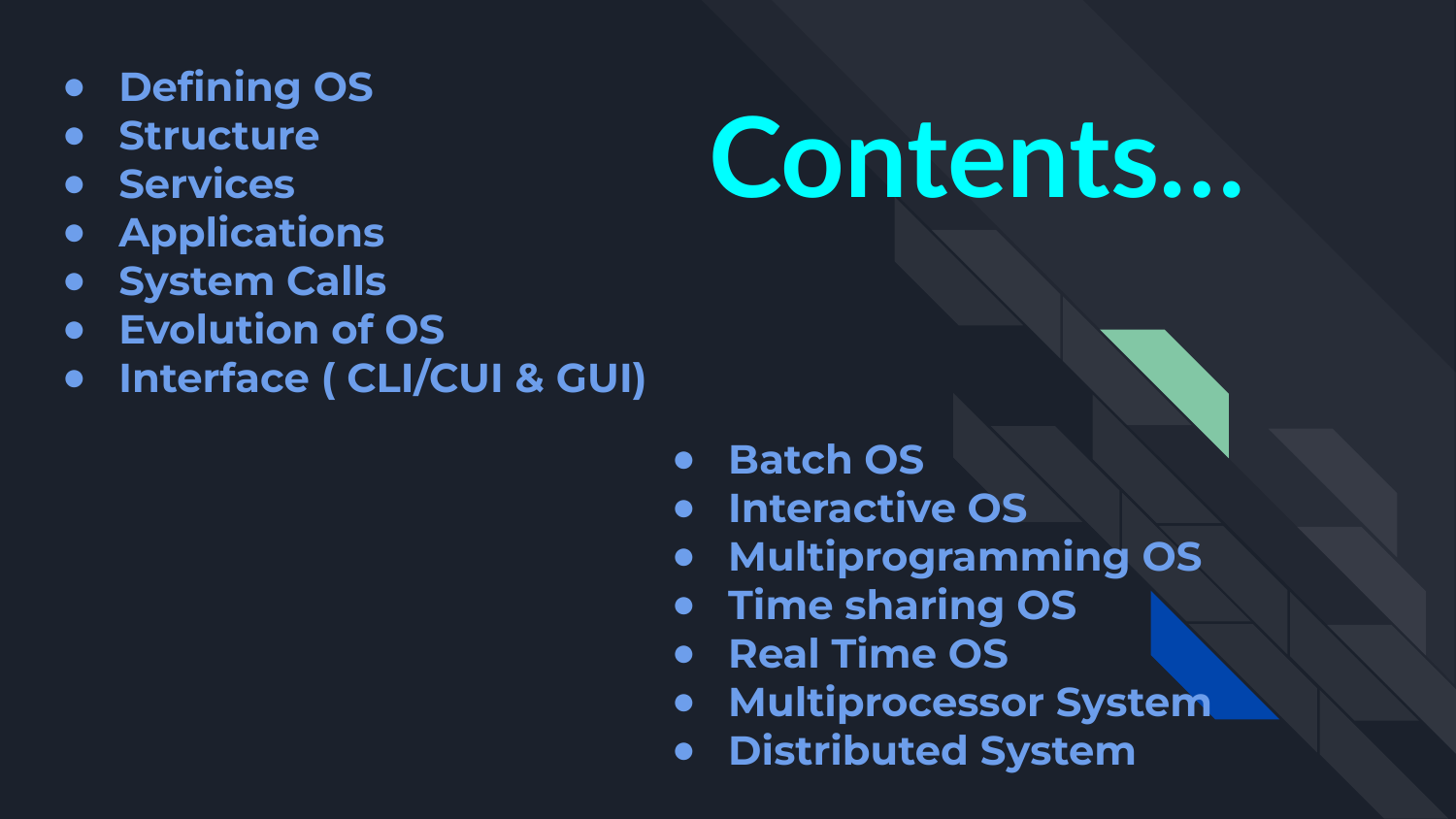

# Defining OS
Structure
Services
Applications
System Calls
Evolution of OS
Interface ( CLI/CUI & GUI)
Contents…
Batch OS
Interactive OS
Multiprogramming OS
Time sharing OS
Real Time OS
Multiprocessor System
Distributed System